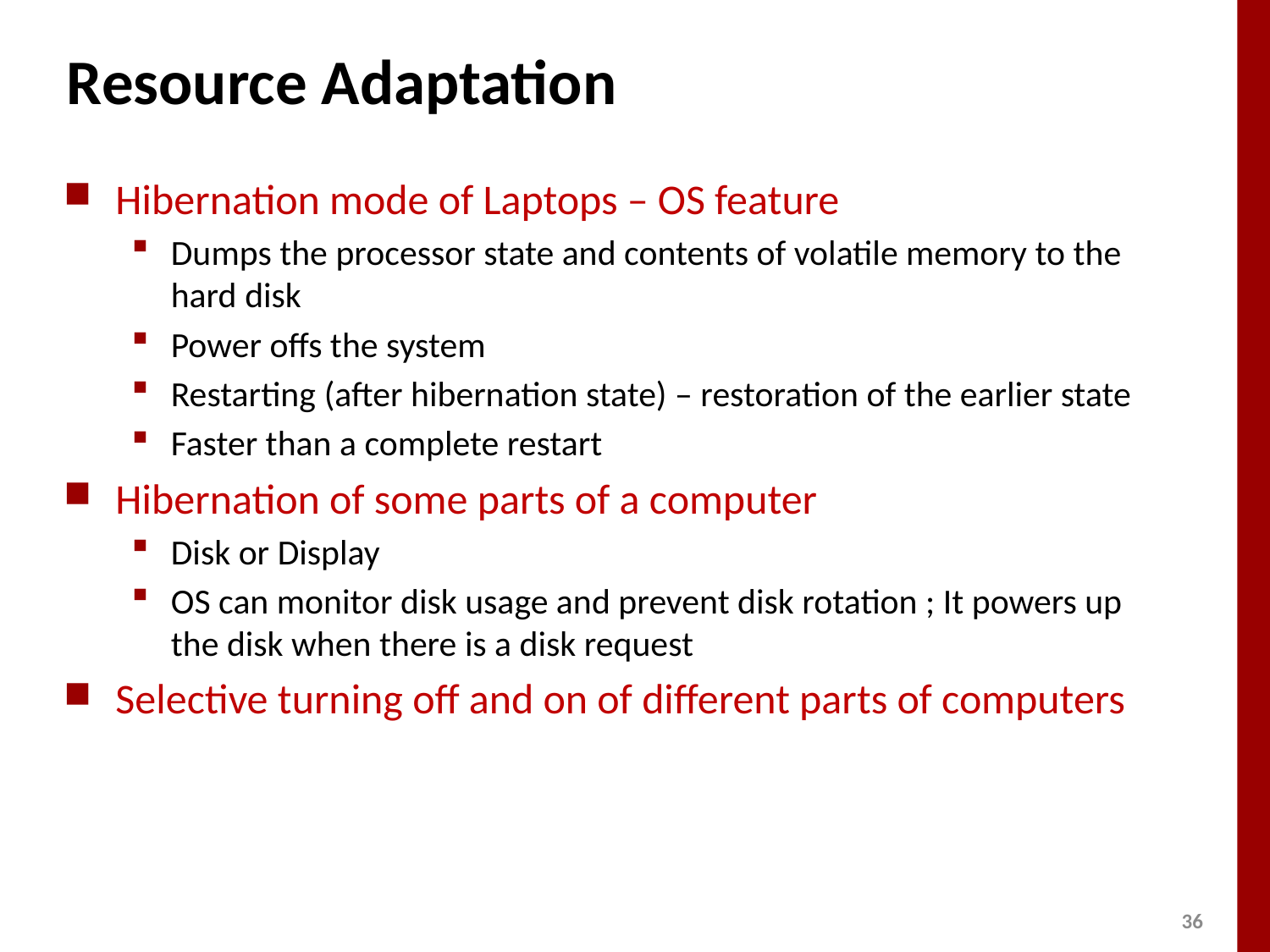

# Resource Adaptation
Hibernation mode of Laptops – OS feature
Dumps the processor state and contents of volatile memory to the hard disk
Power offs the system
Restarting (after hibernation state) – restoration of the earlier state
Faster than a complete restart
Hibernation of some parts of a computer
Disk or Display
OS can monitor disk usage and prevent disk rotation ; It powers up the disk when there is a disk request
Selective turning off and on of different parts of computers